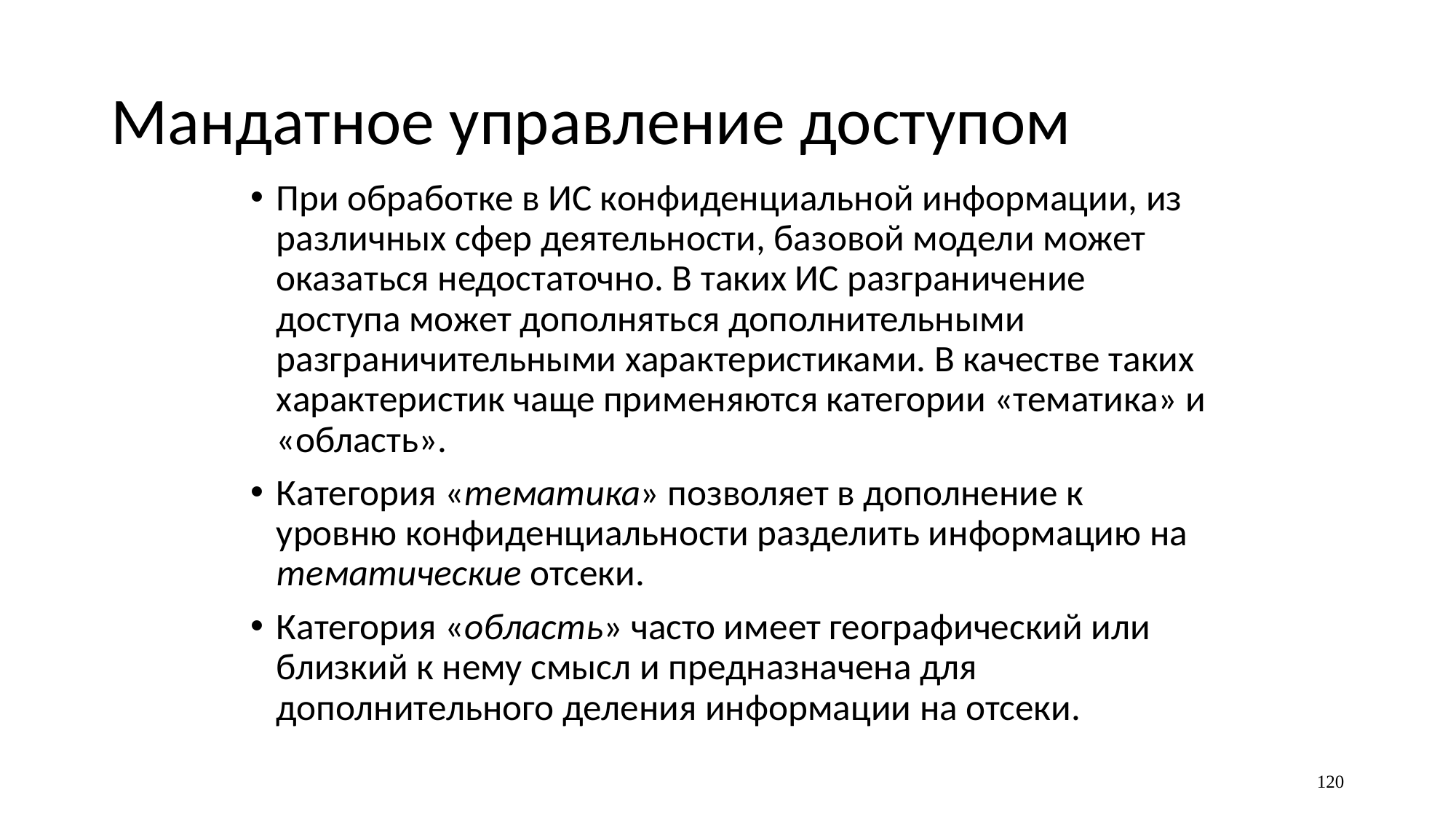

# Мандатное управление доступом
При обработке в ИС конфиденциальной информации, из различных сфер деятельности, базовой модели может оказаться недостаточно. В таких ИС разграничение доступа может дополняться дополнительными разграничительными характеристиками. В качестве таких характеристик чаще применяются категории «тематика» и «область».
Категория «тематика» позволяет в дополнение к уровню конфиденциальности разделить информацию на тематические отсеки.
Категория «область» часто имеет географический или близкий к нему смысл и предназначена для дополнительного деления информации на отсеки.
120